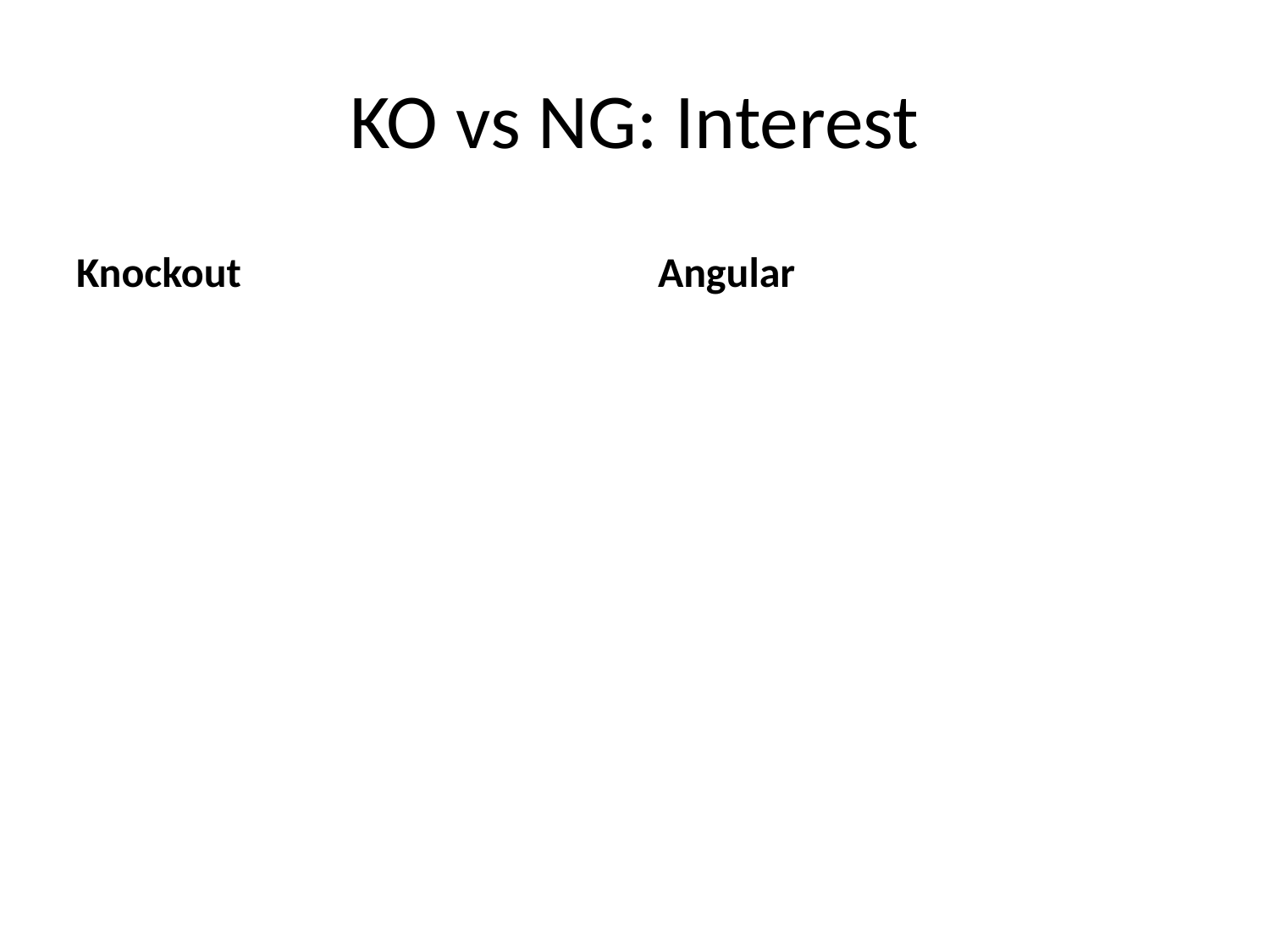

# KO vs NG: Interest
Knockout
Angular